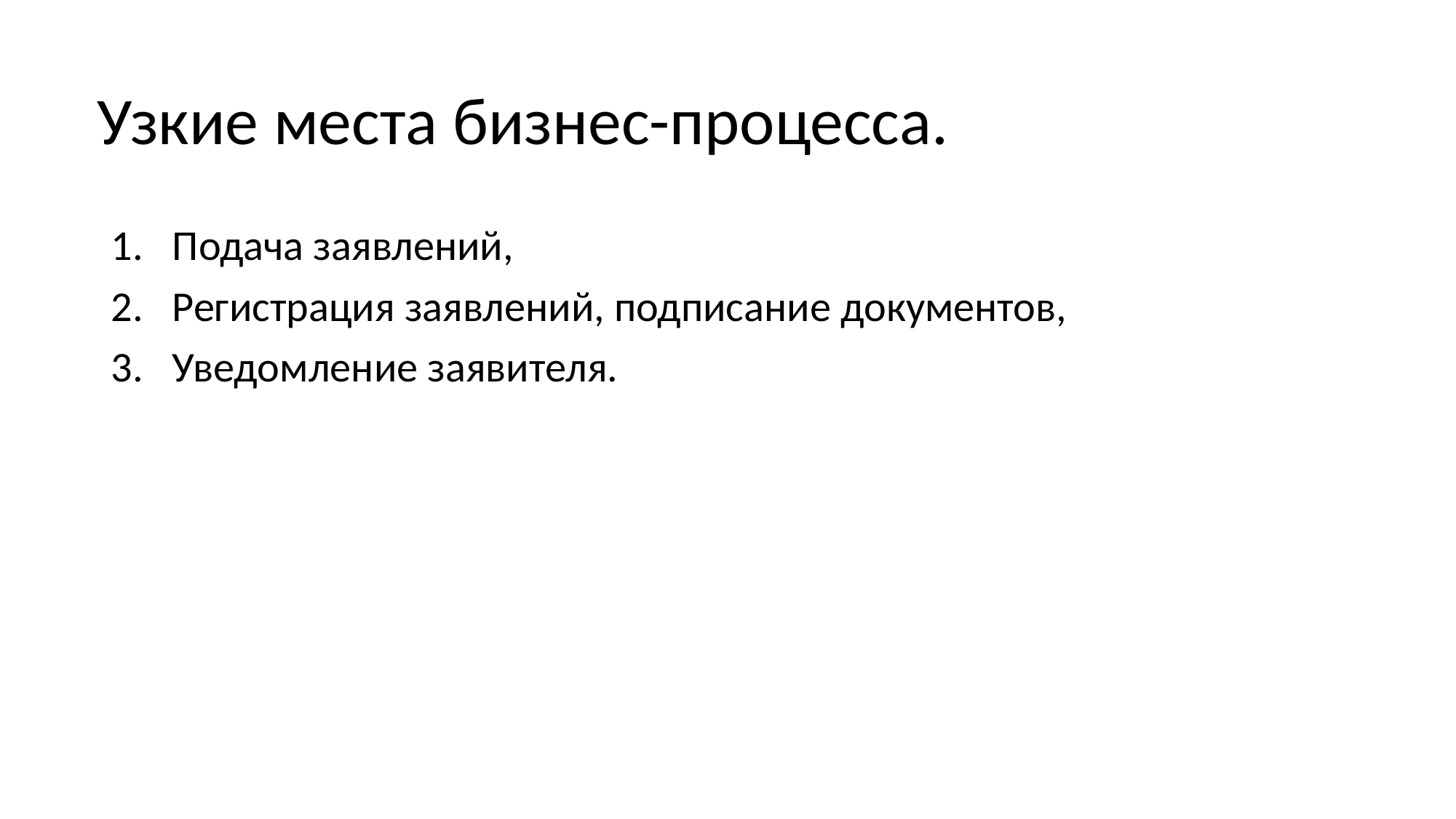

# Узкие места бизнес-процесса.
Подача заявлений,
Регистрация заявлений, подписание документов,
Уведомление заявителя.